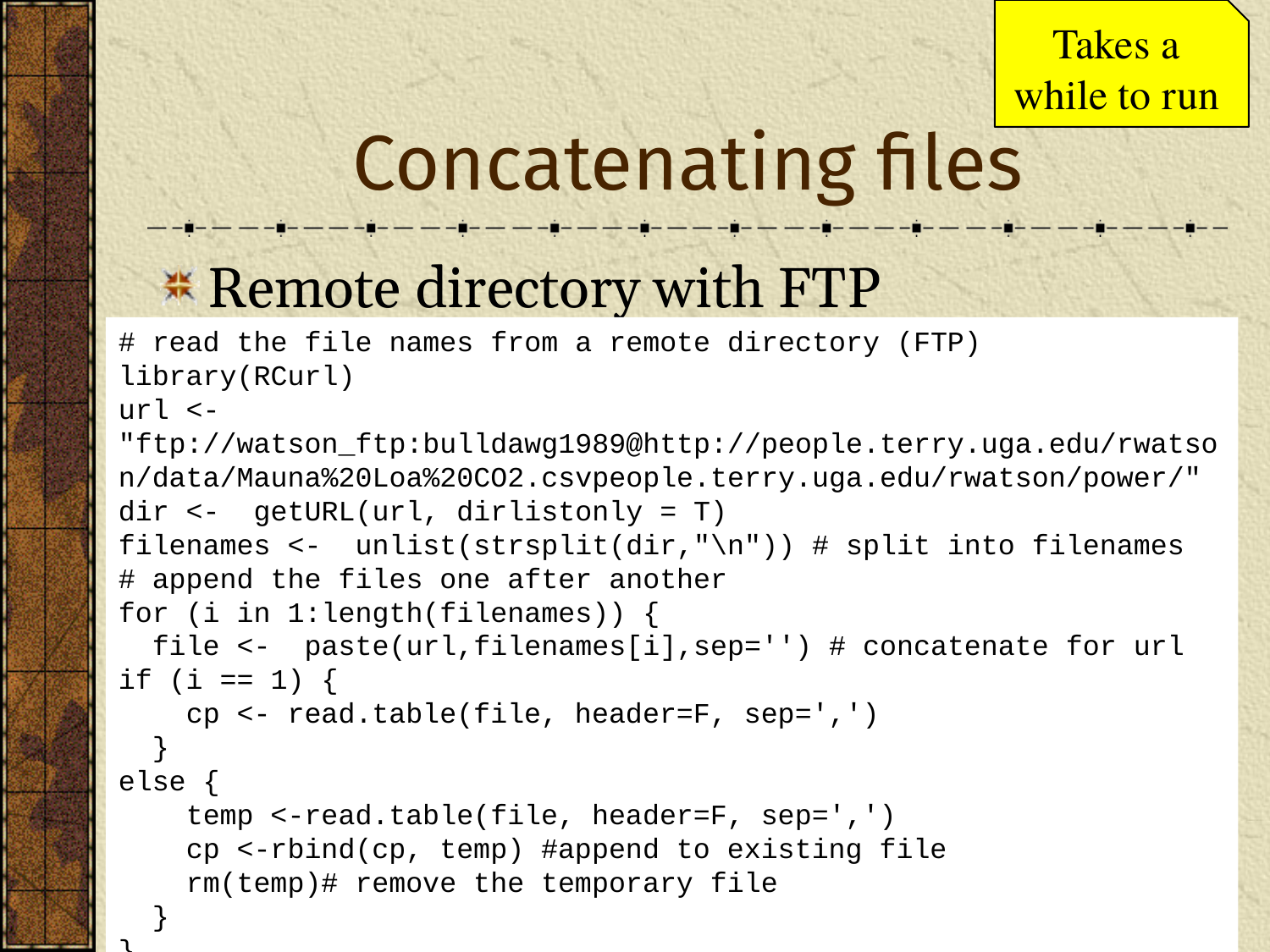

Takes a while to run
# Concatenating files
Remote directory with FTP
# read the file names from a remote directory (FTP)
library(RCurl)
url <-  "ftp://watson_ftp:bulldawg1989@http://people.terry.uga.edu/rwatson/data/Mauna%20Loa%20CO2.csvpeople.terry.uga.edu/rwatson/power/"
dir <-  getURL(url, dirlistonly = T)
filenames <-  unlist(strsplit(dir,"\n")) # split into filenames
# append the files one after another
for (i in 1:length(filenames)) {
  file <-  paste(url,filenames[i],sep='') # concatenate for url
if (i == 1) {
    cp <- read.table(file, header=F, sep=',')
  }
else {
    temp <-read.table(file, header=F, sep=',')
    cp <-rbind(cp, temp) #append to existing file
    rm(temp)# remove the temporary file
  }
}
colnames(cp) <-  c('time','kwh')